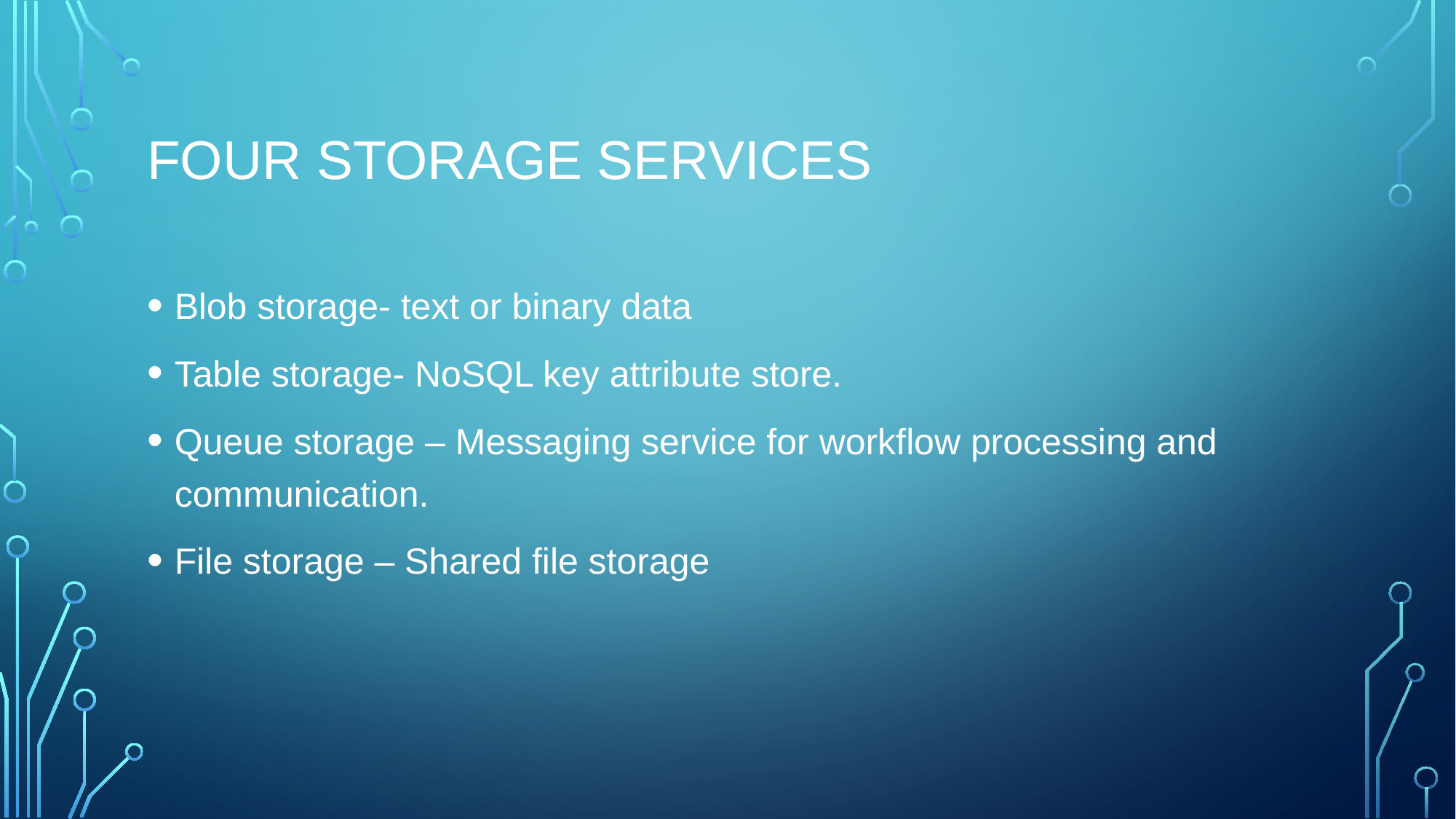

# Four storage services
Blob storage- text or binary data
Table storage- NoSQL key attribute store.
Queue storage – Messaging service for workflow processing and communication.
File storage – Shared file storage